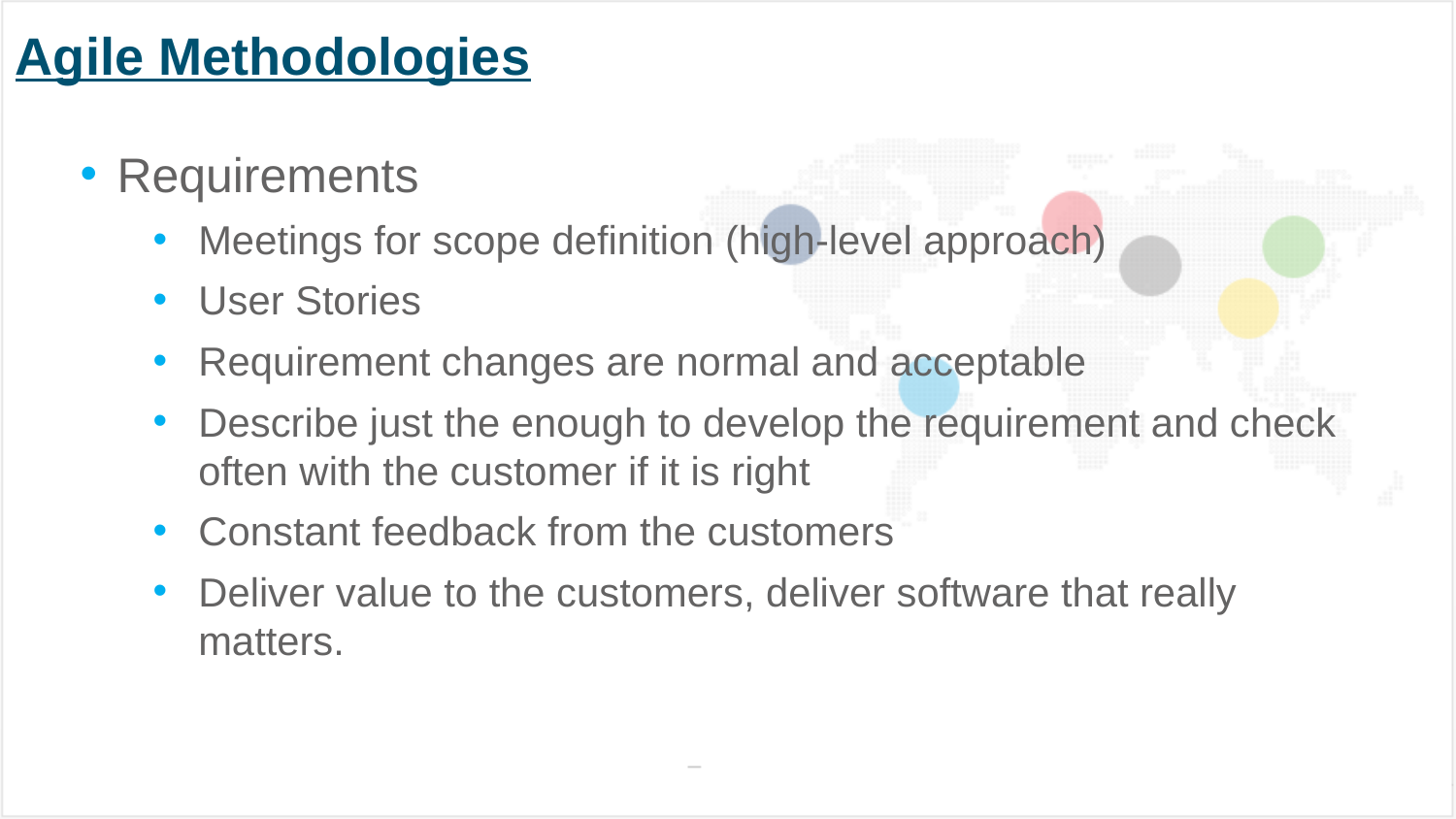

# Agile Methodologies
Requirements
Meetings for scope definition (high-level approach)
User Stories
Requirement changes are normal and acceptable
Describe just the enough to develop the requirement and check often with the customer if it is right
Constant feedback from the customers
Deliver value to the customers, deliver software that really matters.